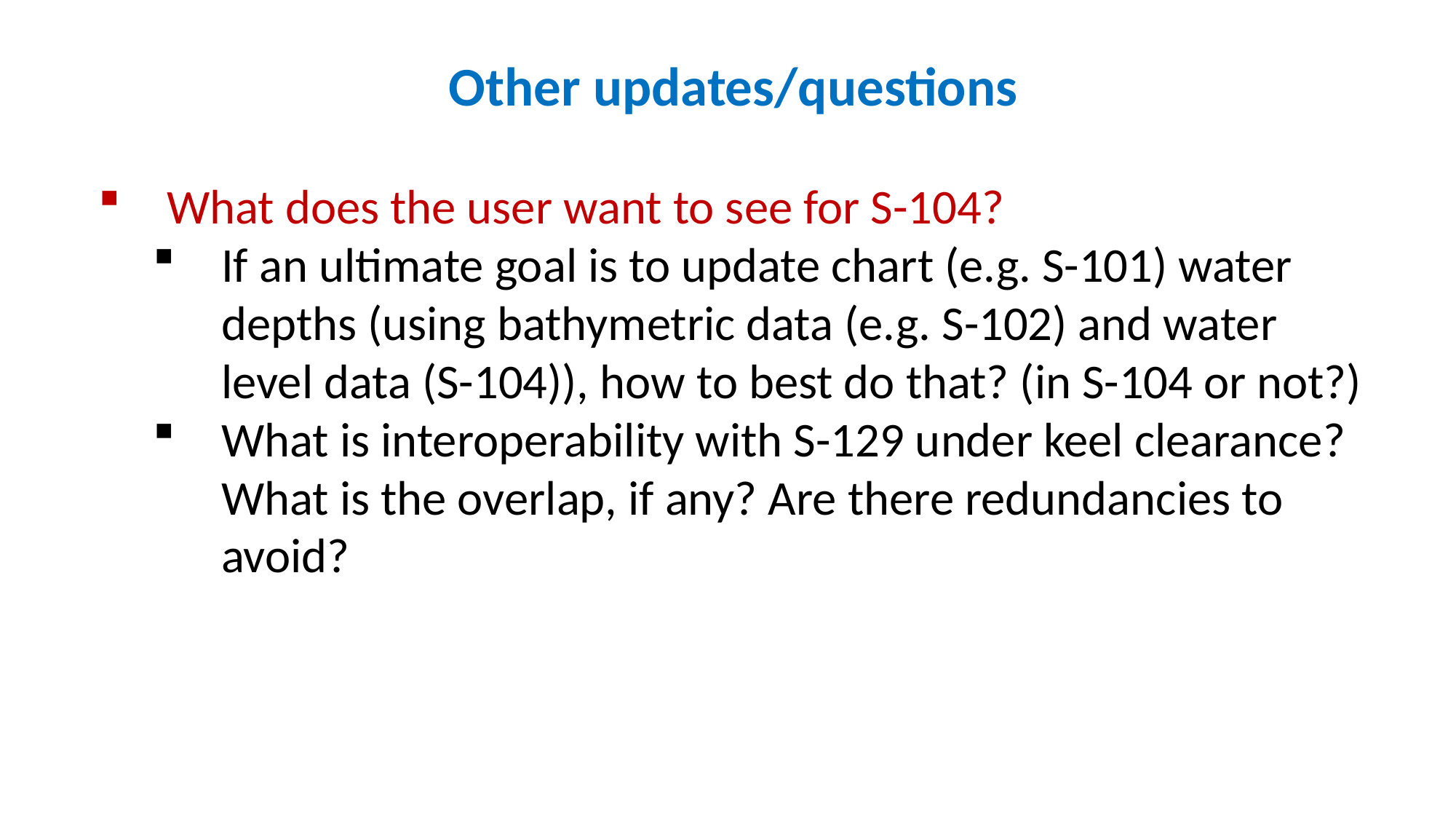

Other updates/questions

What does the user want to see for S-104?
If an ultimate goal is to update chart (e.g. S-101) water depths (using bathymetric data (e.g. S-102) and water level data (S-104)), how to best do that? (in S-104 or not?)
What is interoperability with S-129 under keel clearance? What is the overlap, if any? Are there redundancies to avoid?